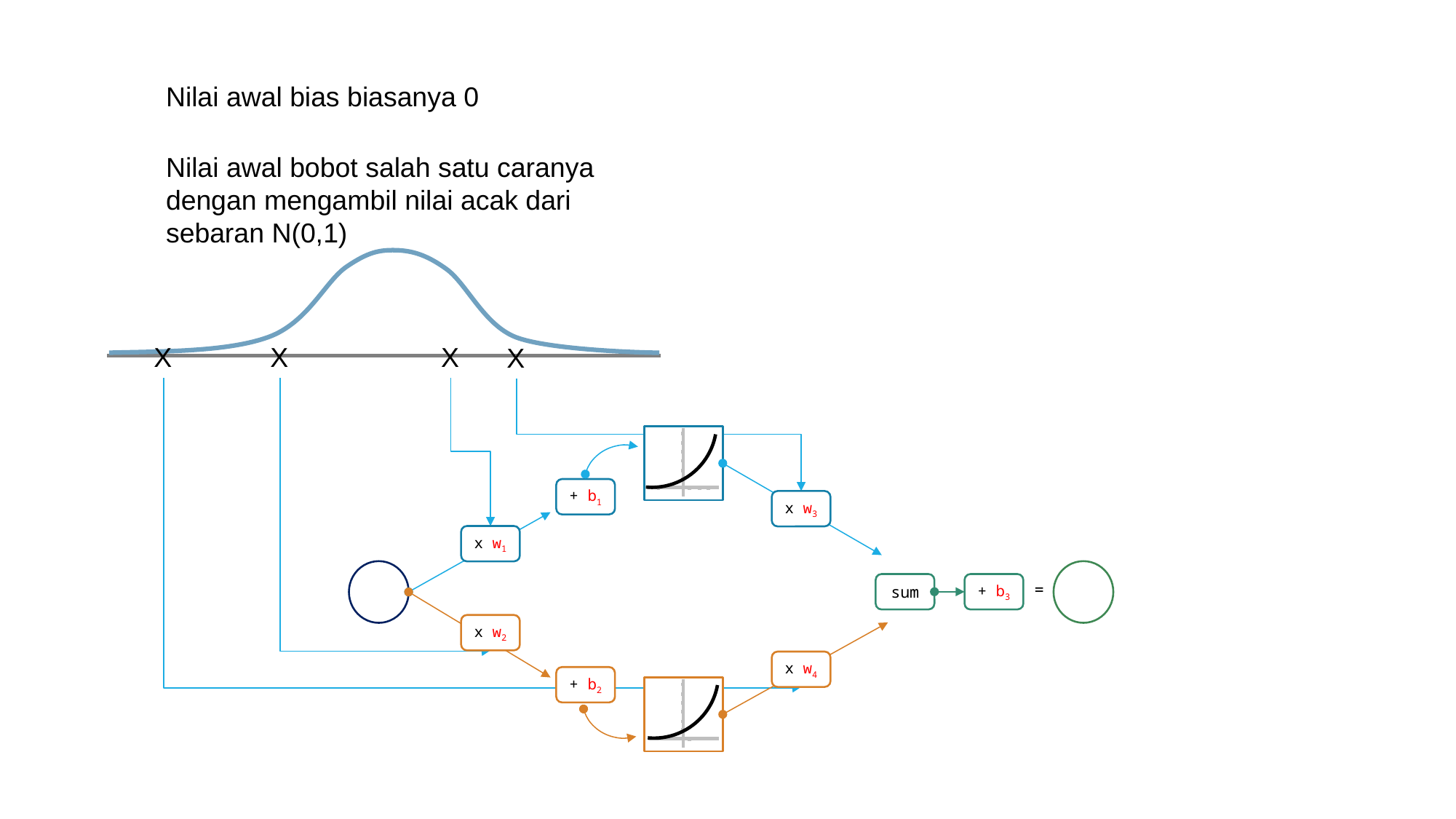

Nilai awal bias biasanya 0
Nilai awal bobot salah satu caranya dengan mengambil nilai acak dari sebaran N(0,1)

X
X
X
X

+ b1
x w3
x w1

sum
+ b3
=

x w2
x w4

+ b2